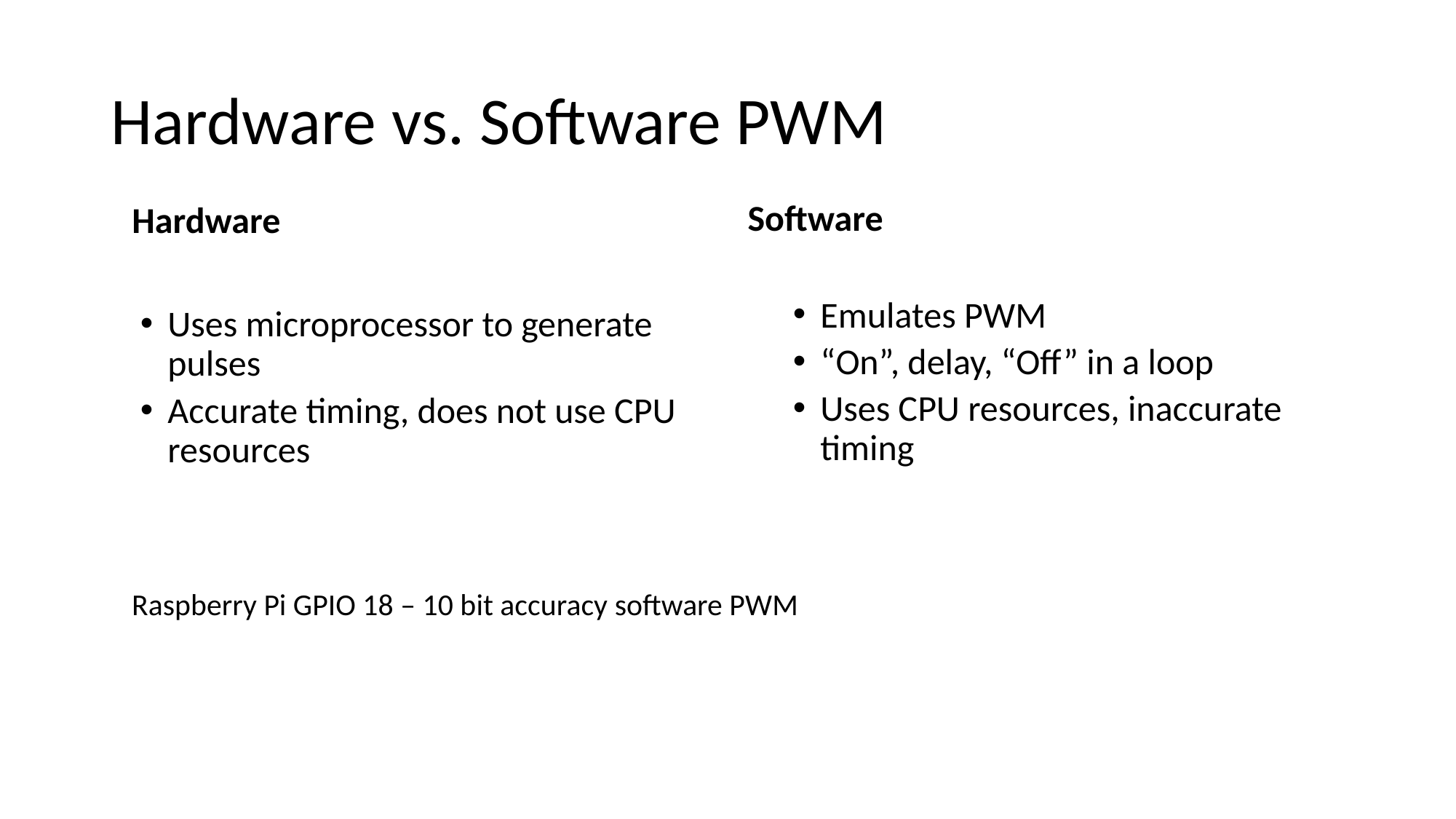

# Hardware vs. Software PWM
Software

Hardware

Emulates PWM
“On”, delay, “Off” in a loop
Uses CPU resources, inaccurate timing

Uses microprocessor to generate pulses
Accurate timing, does not use CPU resources

Raspberry Pi GPIO 18 – 10 bit accuracy software PWM